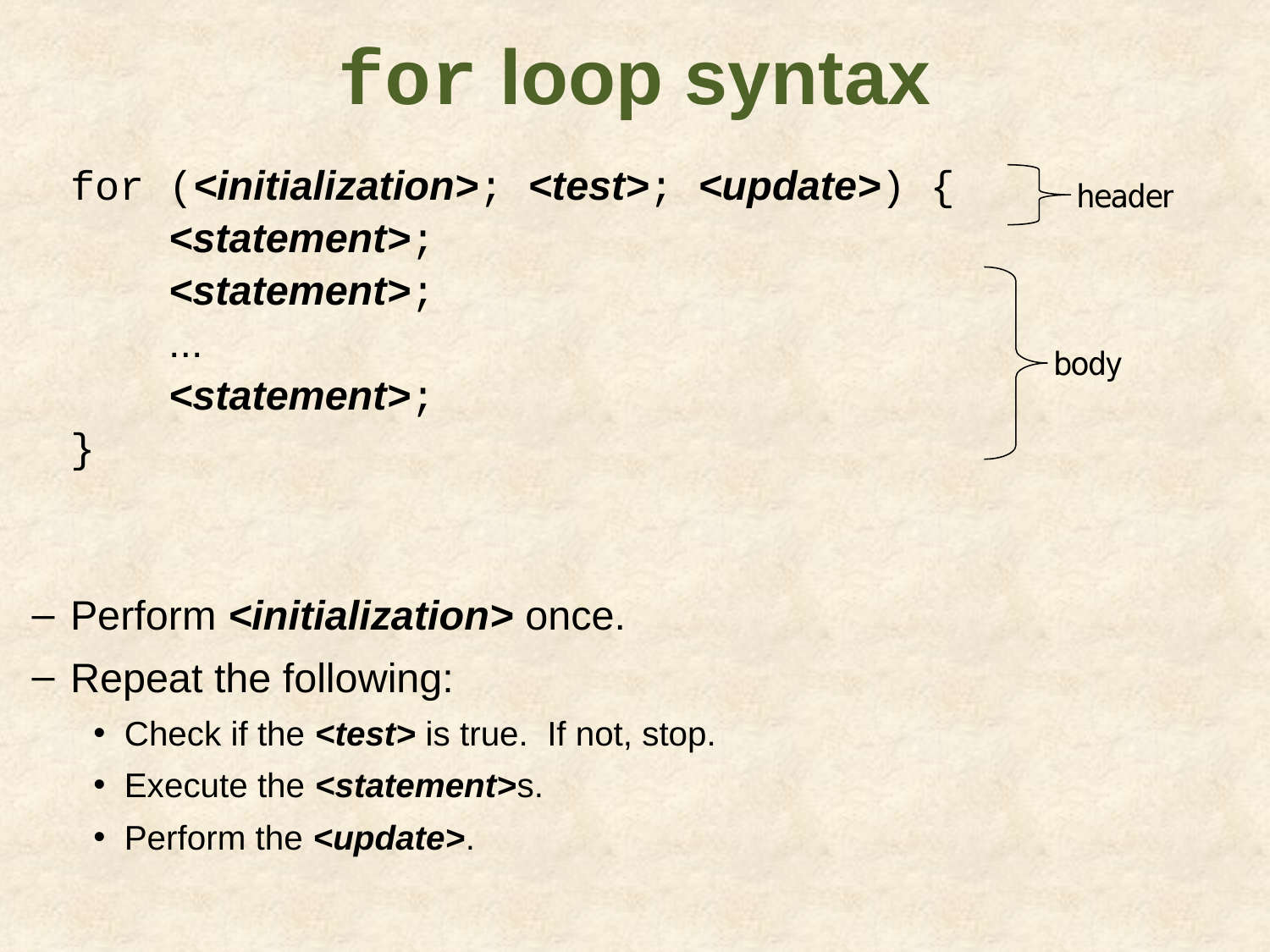

for loop syntax
	for (<initialization>; <test>; <update>) {
	    <statement>;
	    <statement>;
	    ...
	    <statement>;
	}

Perform <initialization> once.
Repeat the following:
Check if the <test> is true.  If not, stop.
Execute the <statement>s.
Perform the <update>.
      header
      body